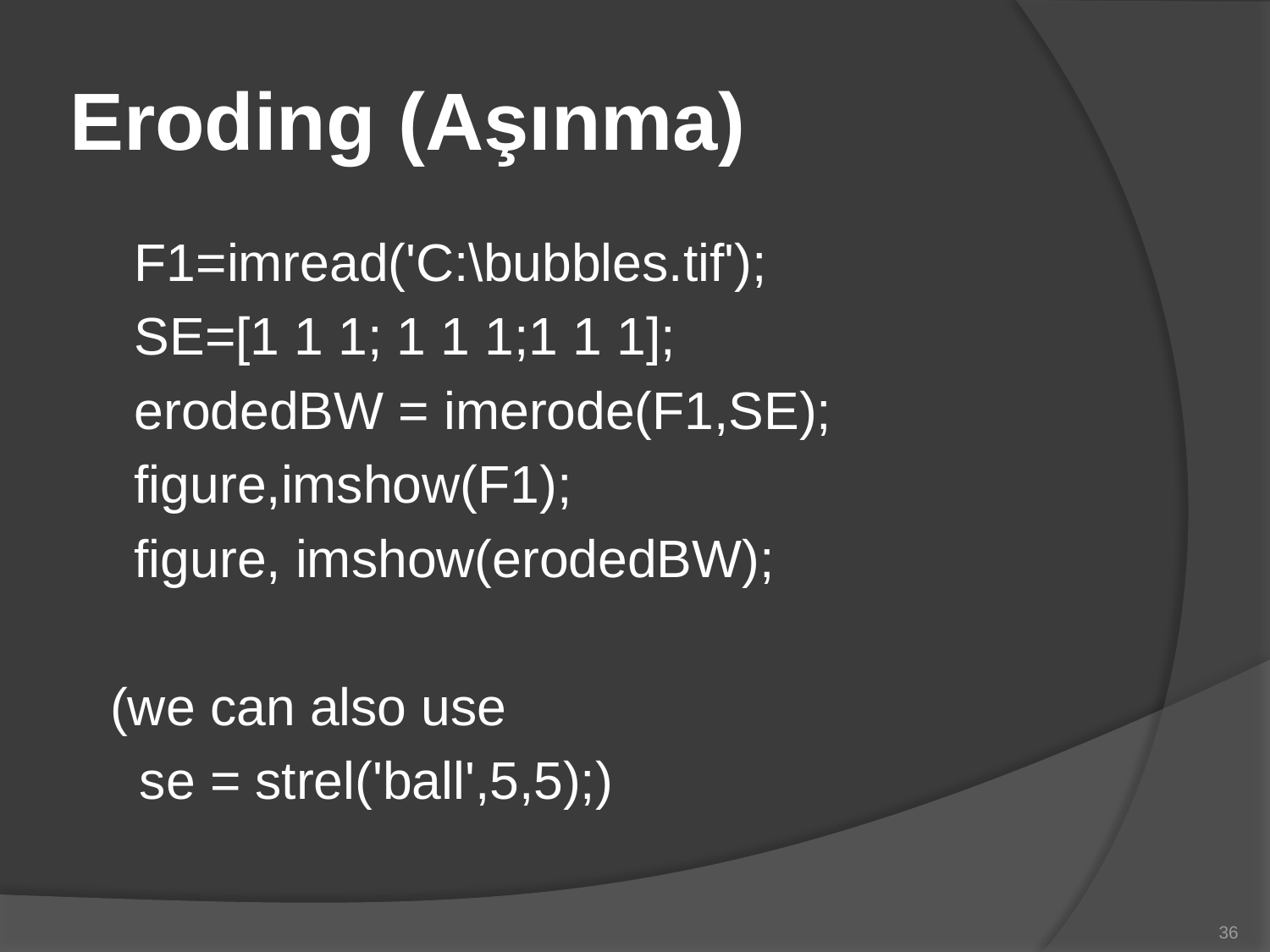

# Eroding (Aşınma)
	F1=imread('C:\bubbles.tif');
	SE=[1 1 1; 1 1 1;1 1 1];
	erodedBW = imerode(F1,SE);
	figure,imshow(F1);
	figure, imshow(erodedBW);

  (we can also use
    se = strel('ball',5,5);)

36